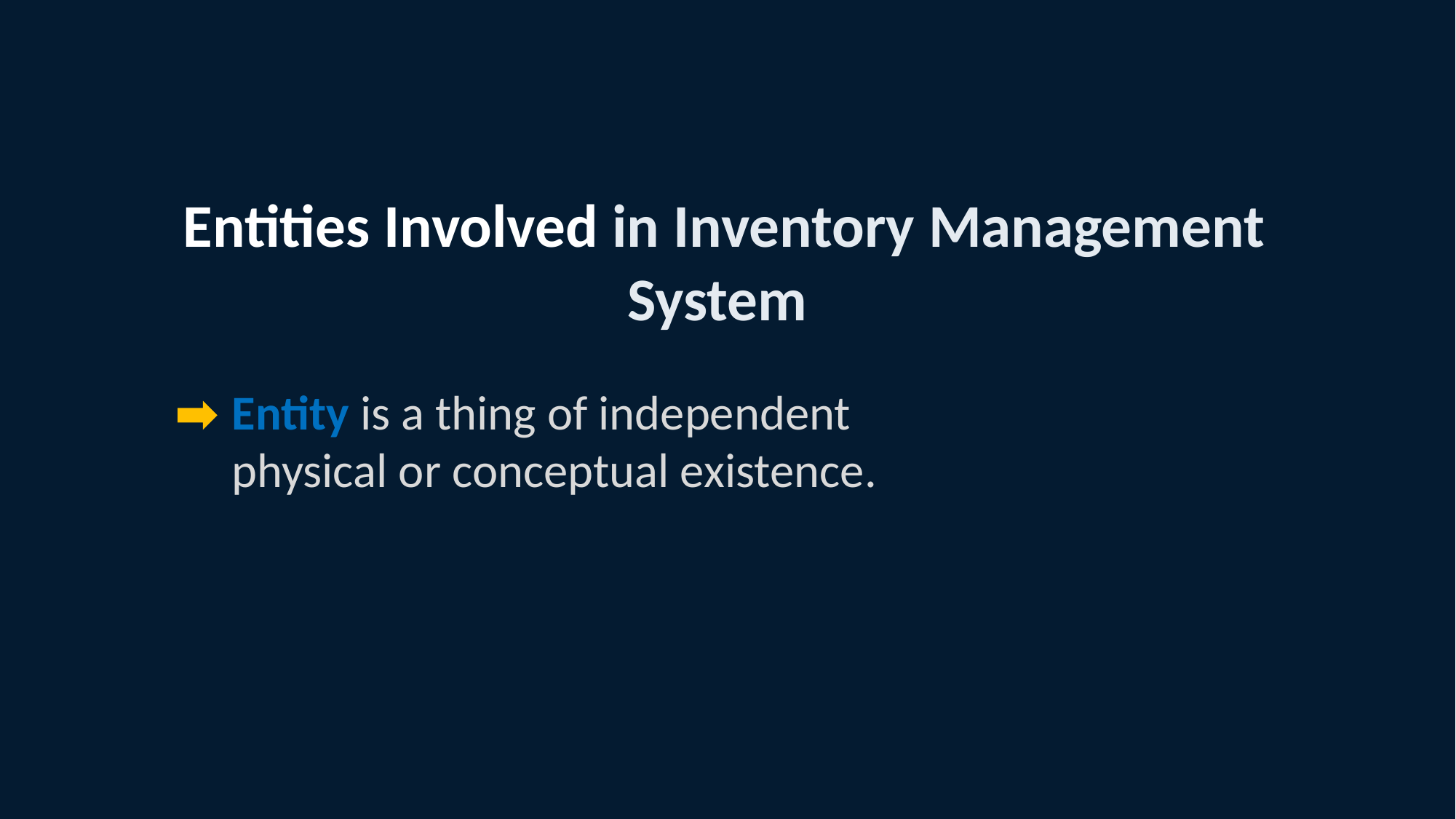

Entities Involved in Inventory Management System
Entity is a thing of independent physical or conceptual existence.